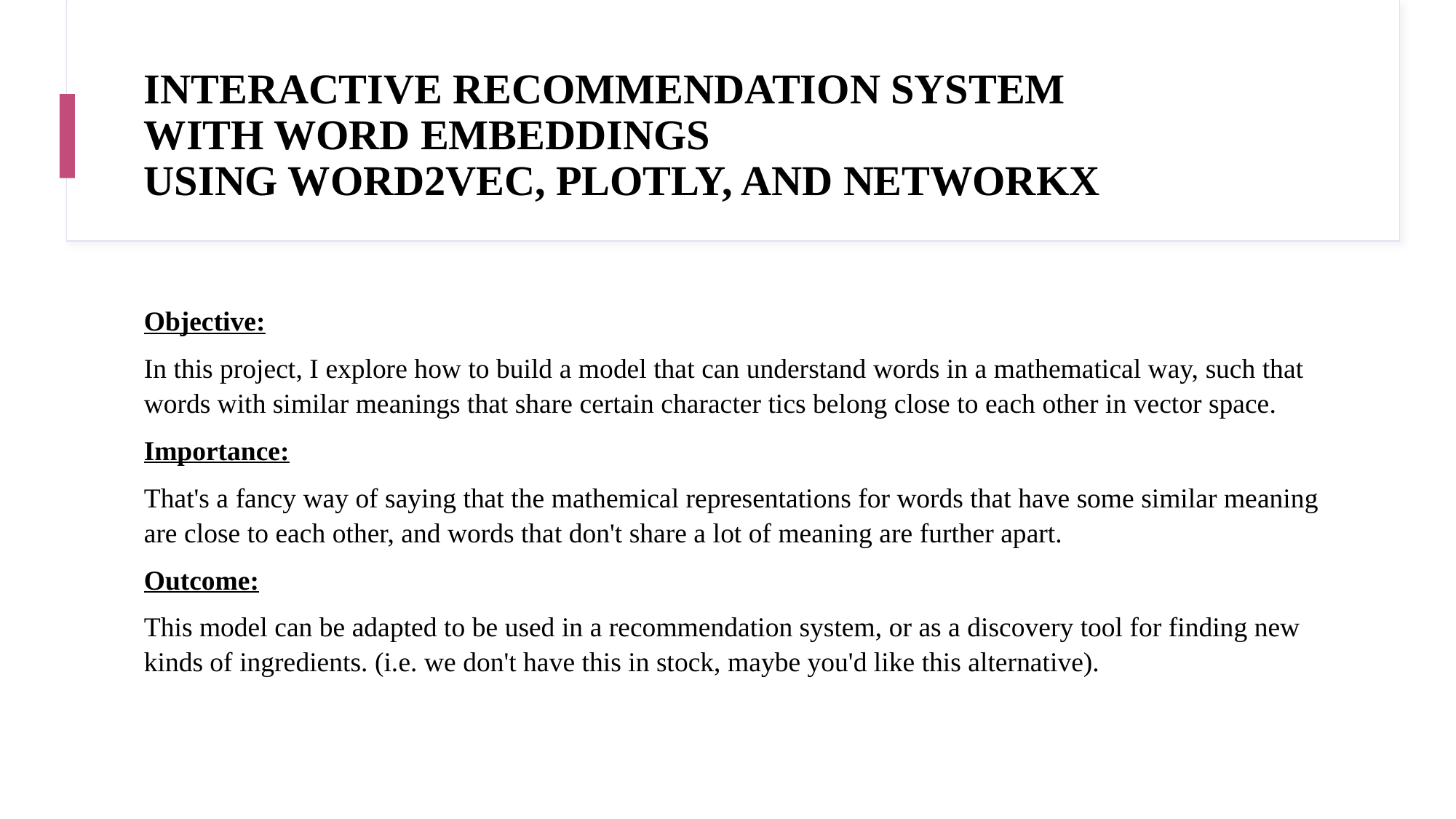

# INTERACTIVE RECOMMENDATION SYSTEM WITH WORD EMBEDDINGS USING WORD2VEC, PLOTLY, AND NETWORKX
Objective:
In this project, I explore how to build a model that can understand words in a mathematical way, such that words with similar meanings that share certain character tics belong close to each other in vector space.
Importance:
That's a fancy way of saying that the mathemical representations for words that have some similar meaning are close to each other, and words that don't share a lot of meaning are further apart.
Outcome:
This model can be adapted to be used in a recommendation system, or as a discovery tool for finding new kinds of ingredients. (i.e. we don't have this in stock, maybe you'd like this alternative).